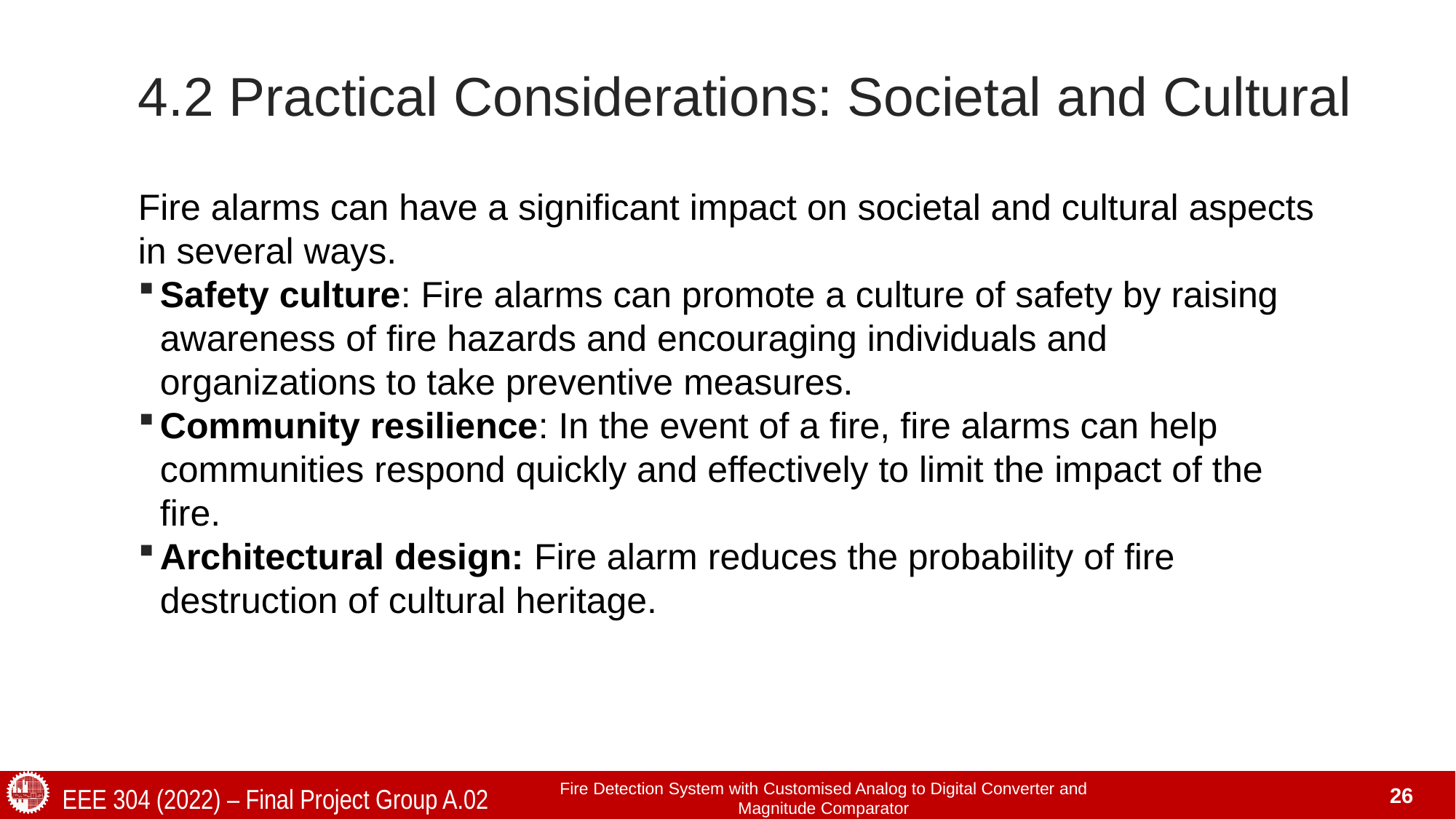

# 4.2 Practical Considerations: Societal and Cultural
Fire alarms can have a significant impact on societal and cultural aspects in several ways.
Safety culture: Fire alarms can promote a culture of safety by raising awareness of fire hazards and encouraging individuals and organizations to take preventive measures.
Community resilience: In the event of a fire, fire alarms can help communities respond quickly and effectively to limit the impact of the fire.
Architectural design: Fire alarm reduces the probability of fire destruction of cultural heritage.
Fire Detection System with Customised Analog to Digital Converter and Magnitude Comparator
EEE 304 (2022) – Final Project Group A.02
26